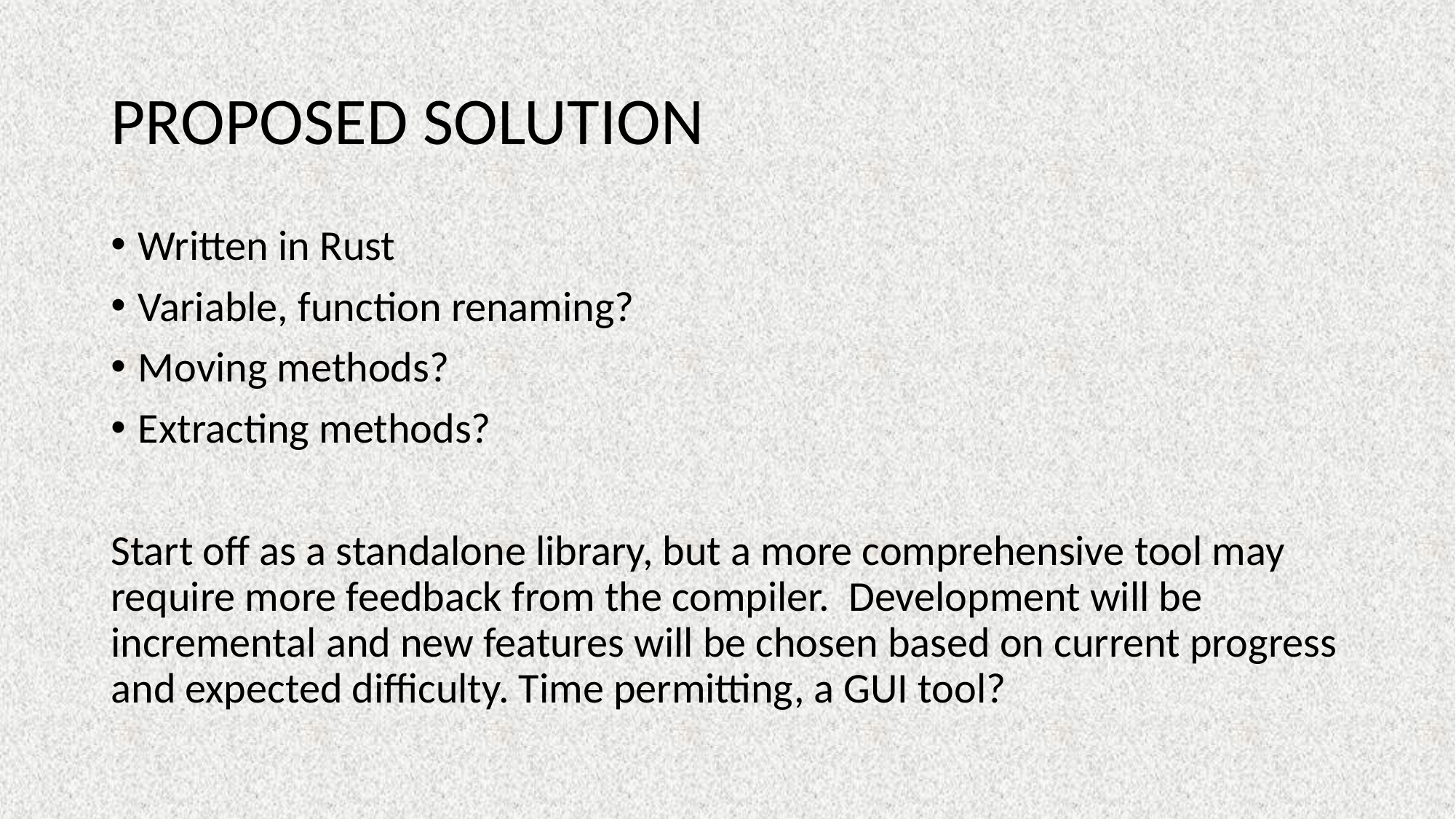

# PROPOSED SOLUTION
Written in Rust
Variable, function renaming?
Moving methods?
Extracting methods?

Start off as a standalone library, but a more comprehensive tool may require more feedback from the compiler.  Development will be incremental and new features will be chosen based on current progress and expected difficulty. Time permitting, a GUI tool?